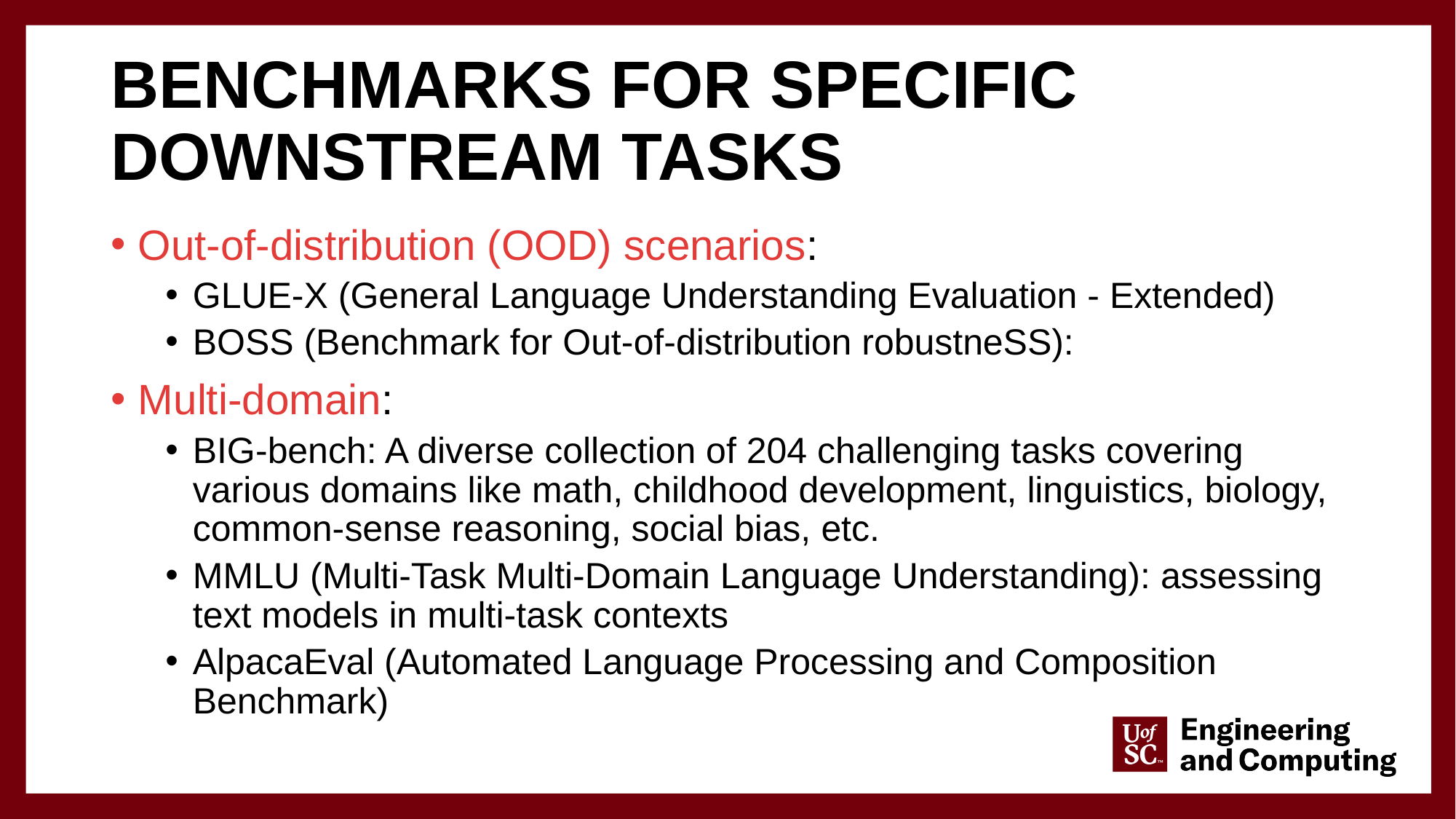

# Benchmarks for Specific Downstream Tasks
Out-of-distribution (OOD) scenarios:
GLUE-X (General Language Understanding Evaluation - Extended)
BOSS (Benchmark for Out-of-distribution robustneSS):
Multi-domain:
BIG-bench: A diverse collection of 204 challenging tasks covering various domains like math, childhood development, linguistics, biology, common-sense reasoning, social bias, etc.
MMLU (Multi-Task Multi-Domain Language Understanding): assessing text models in multi-task contexts
AlpacaEval (Automated Language Processing and Composition Benchmark)